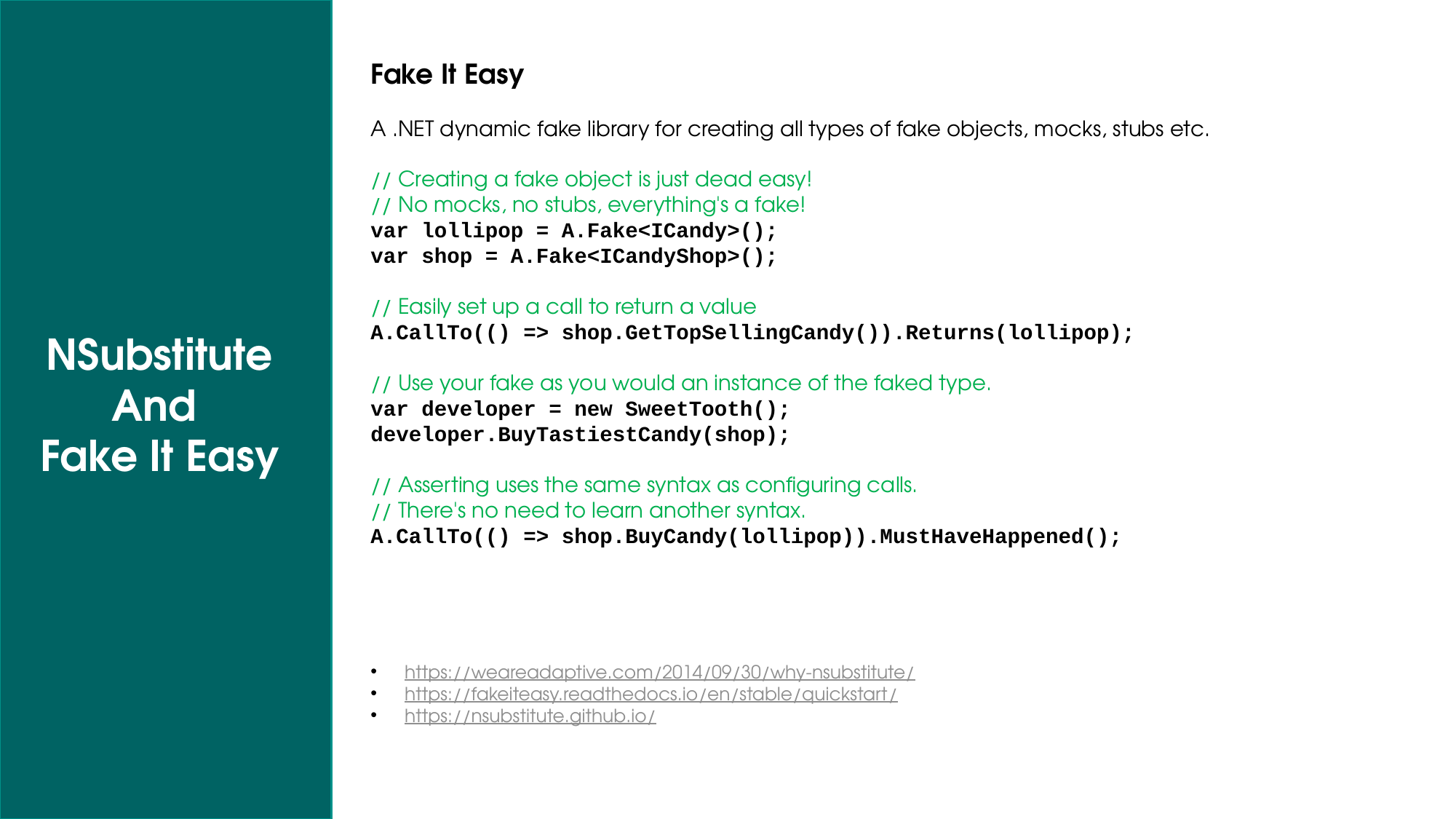

Fake It Easy
A .NET dynamic fake library for creating all types of fake objects, mocks, stubs etc.
// Creating a fake object is just dead easy!
// No mocks, no stubs, everything's a fake!
var lollipop = A.Fake<ICandy>();
var shop = A.Fake<ICandyShop>();
// Easily set up a call to return a value
A.CallTo(() => shop.GetTopSellingCandy()).Returns(lollipop);
// Use your fake as you would an instance of the faked type.
var developer = new SweetTooth();
developer.BuyTastiestCandy(shop);
// Asserting uses the same syntax as configuring calls.
// There's no need to learn another syntax.
A.CallTo(() => shop.BuyCandy(lollipop)).MustHaveHappened();
NSubstituteAnd
Fake It Easy
https://weareadaptive.com/2014/09/30/why-nsubstitute/
https://fakeiteasy.readthedocs.io/en/stable/quickstart/
https://nsubstitute.github.io/